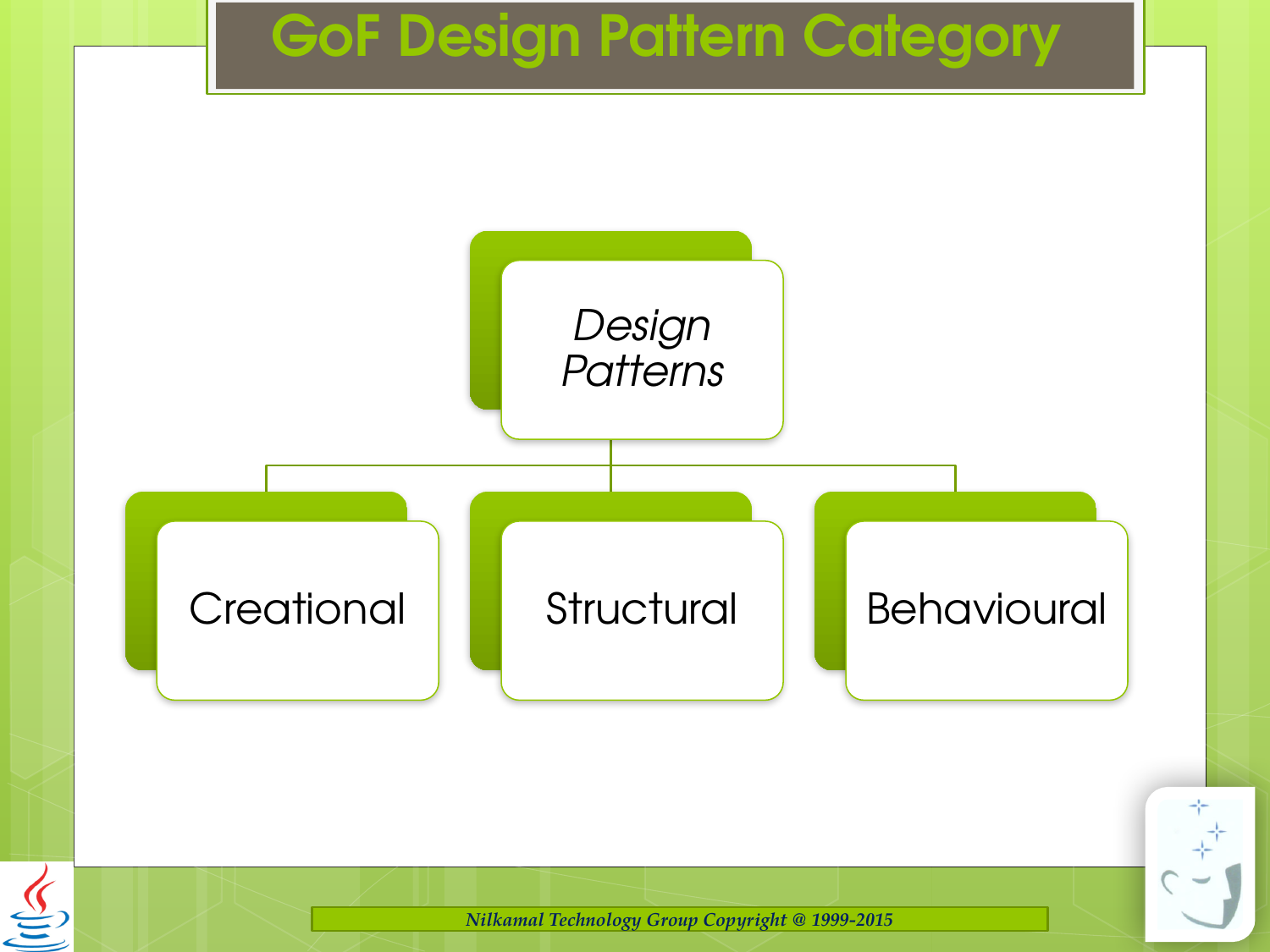

# GoF Design Pattern Category

Design Patterns

Creational

Structural

Behavioural